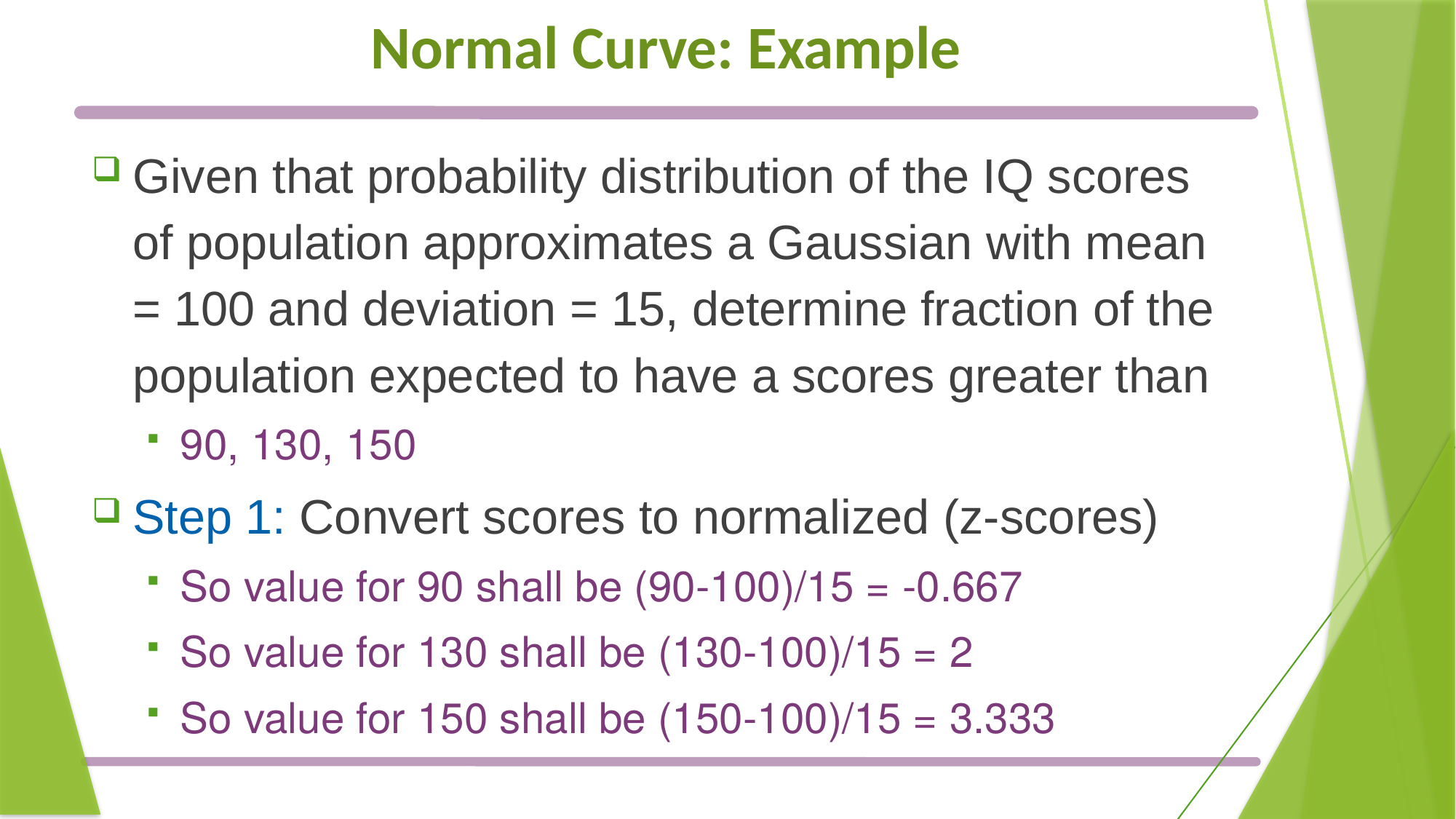

# Normal Curve: Example
Given that probability distribution of the IQ scores of population approximates a Gaussian with mean = 100 and deviation = 15, determine fraction of the population expected to have a scores greater than
90, 130, 150
Step 1: Convert scores to normalized (z-scores)
So value for 90 shall be (90-100)/15 = -0.667
So value for 130 shall be (130-100)/15 = 2
So value for 150 shall be (150-100)/15 = 3.333